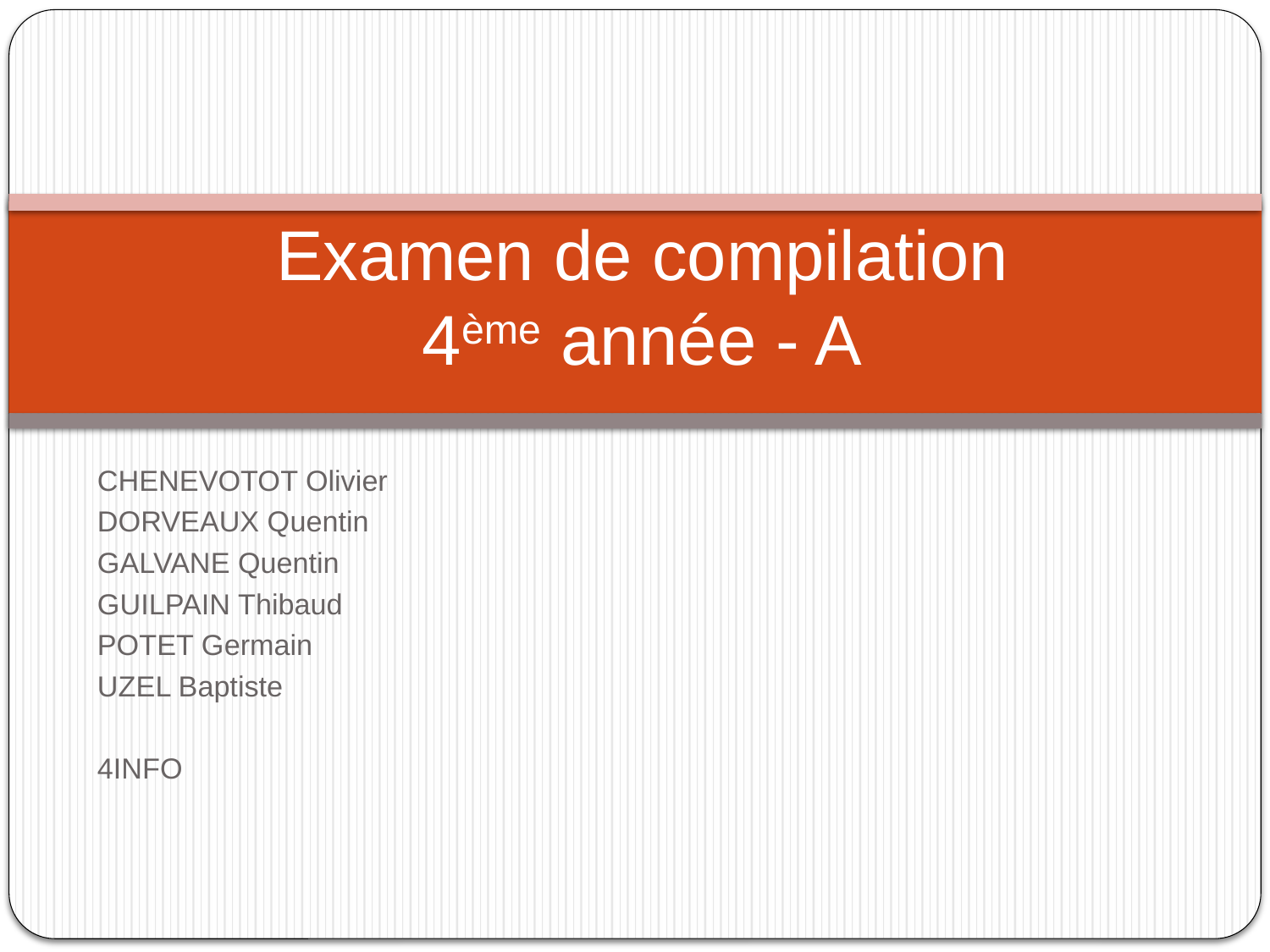

# Examen de compilation 4ème année - A
CHENEVOTOT Olivier
DORVEAUX Quentin
GALVANE Quentin
GUILPAIN Thibaud
POTET Germain
UZEL Baptiste

4INFO